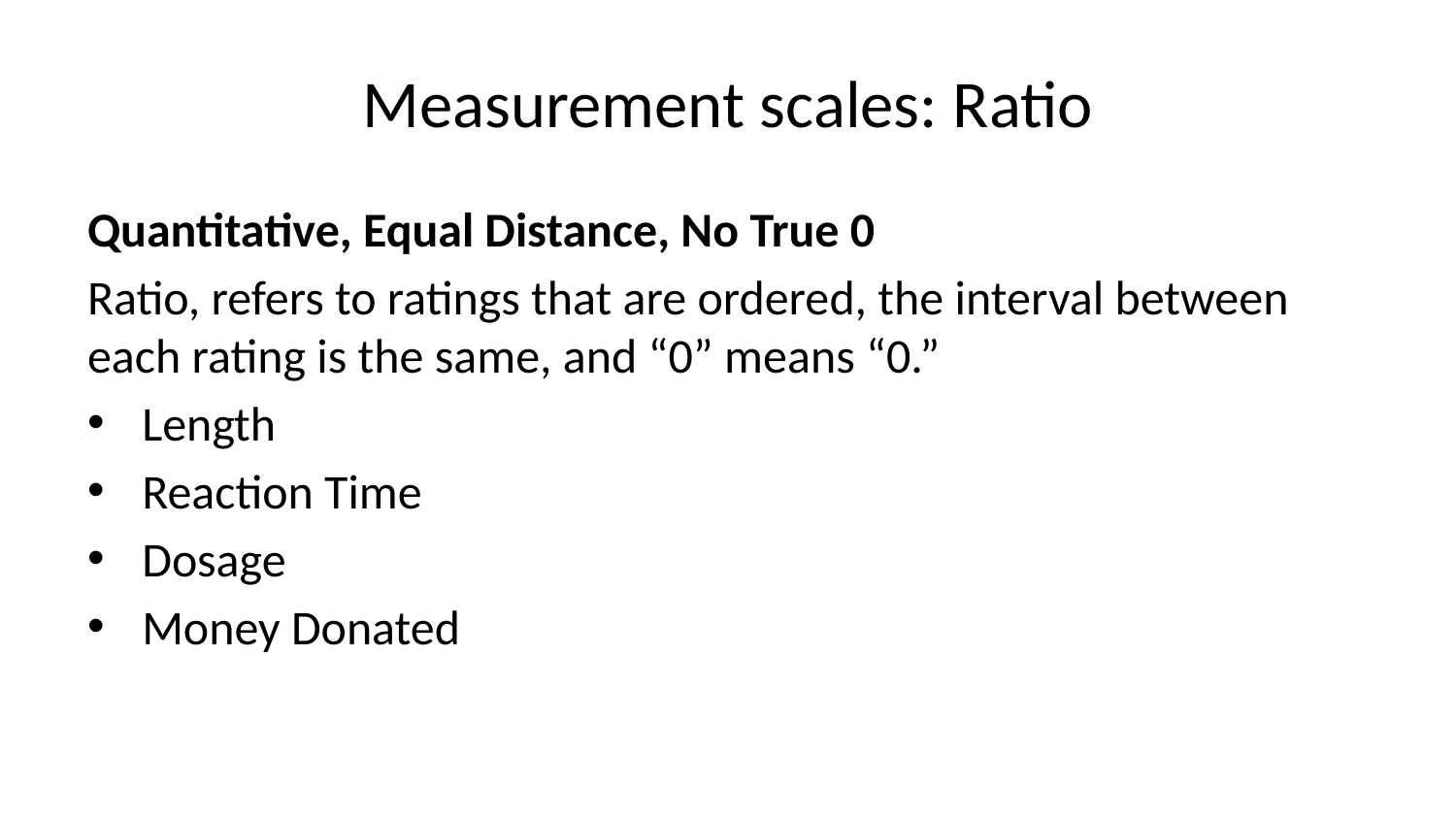

# Measurement scales: Ratio
Quantitative, Equal Distance, No True 0
Ratio, refers to ratings that are ordered, the interval between each rating is the same, and “0” means “0.”
Length
Reaction Time
Dosage
Money Donated